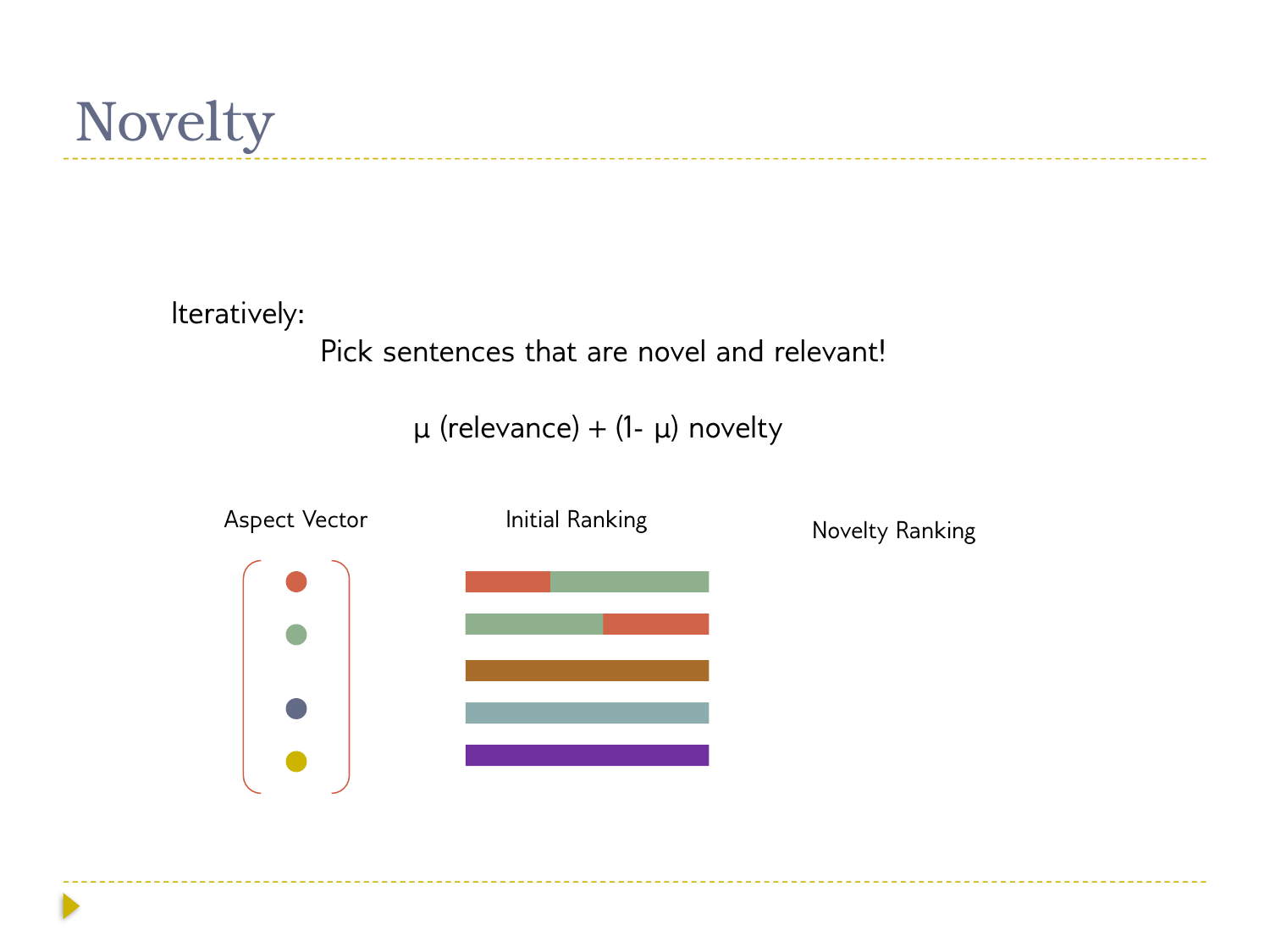

# Novelty
Iteratively:
Pick sentences that are novel and relevant!

µ (relevance) + (1- µ) novelty
Aspect Vector
Initial Ranking
Novelty Ranking